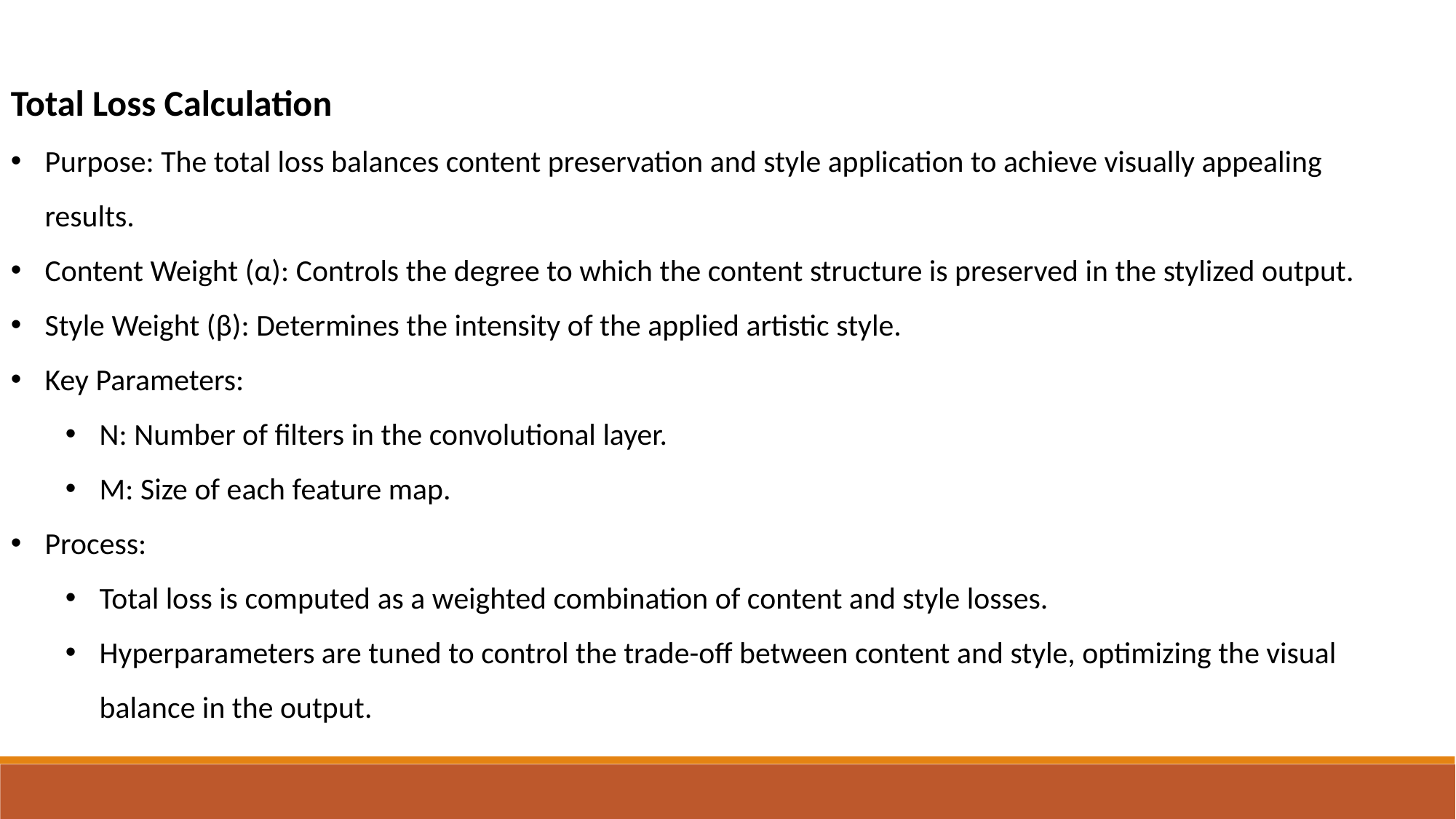

Total Loss Calculation
Purpose: The total loss balances content preservation and style application to achieve visually appealing results.
Content Weight (α): Controls the degree to which the content structure is preserved in the stylized output.
Style Weight (β): Determines the intensity of the applied artistic style.
Key Parameters:
N: Number of filters in the convolutional layer.
M: Size of each feature map.
Process:
Total loss is computed as a weighted combination of content and style losses.
Hyperparameters are tuned to control the trade-off between content and style, optimizing the visual balance in the output.